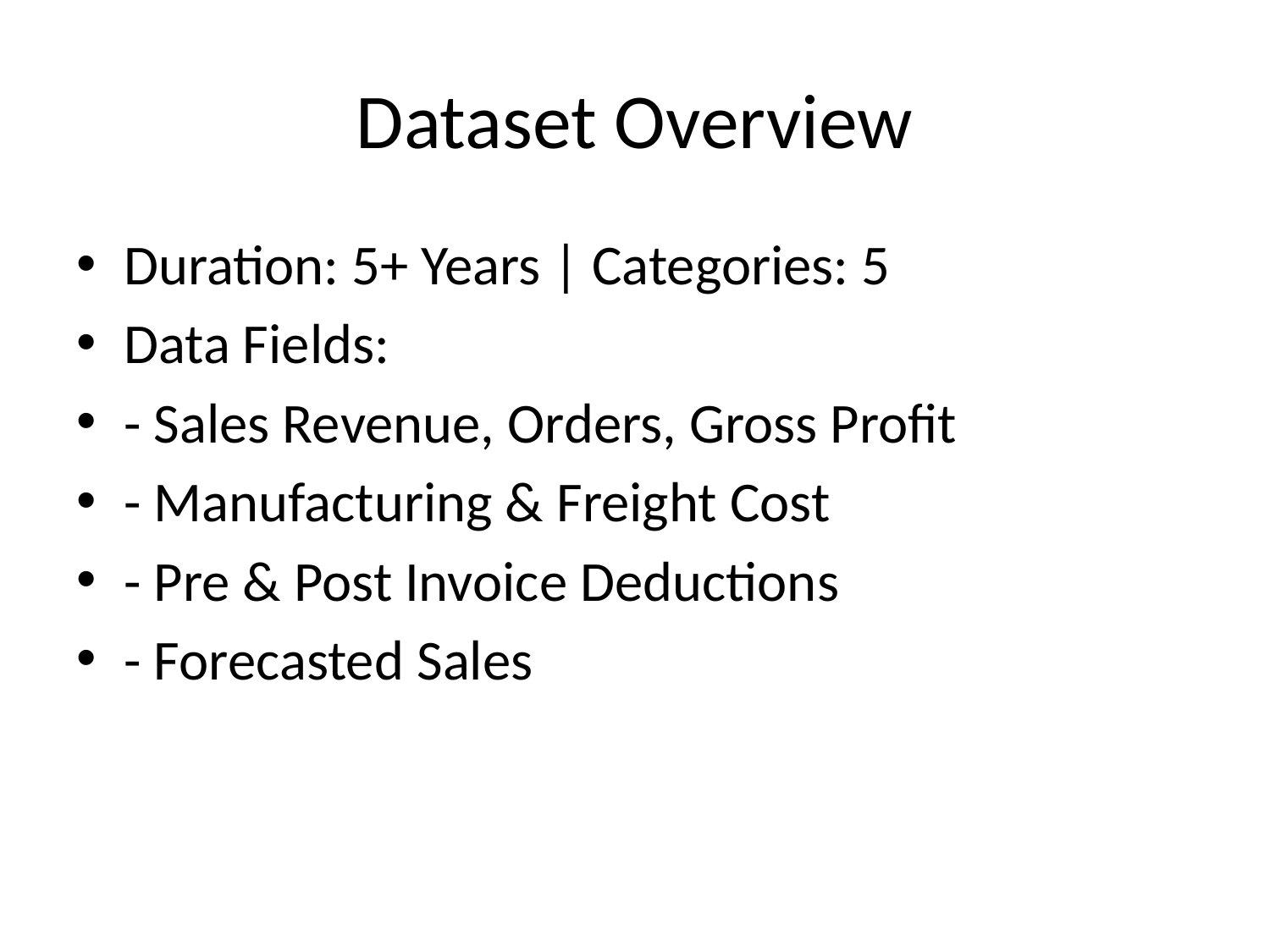

# Dataset Overview
Duration: 5+ Years | Categories: 5
Data Fields:
- Sales Revenue, Orders, Gross Profit
- Manufacturing & Freight Cost
- Pre & Post Invoice Deductions
- Forecasted Sales